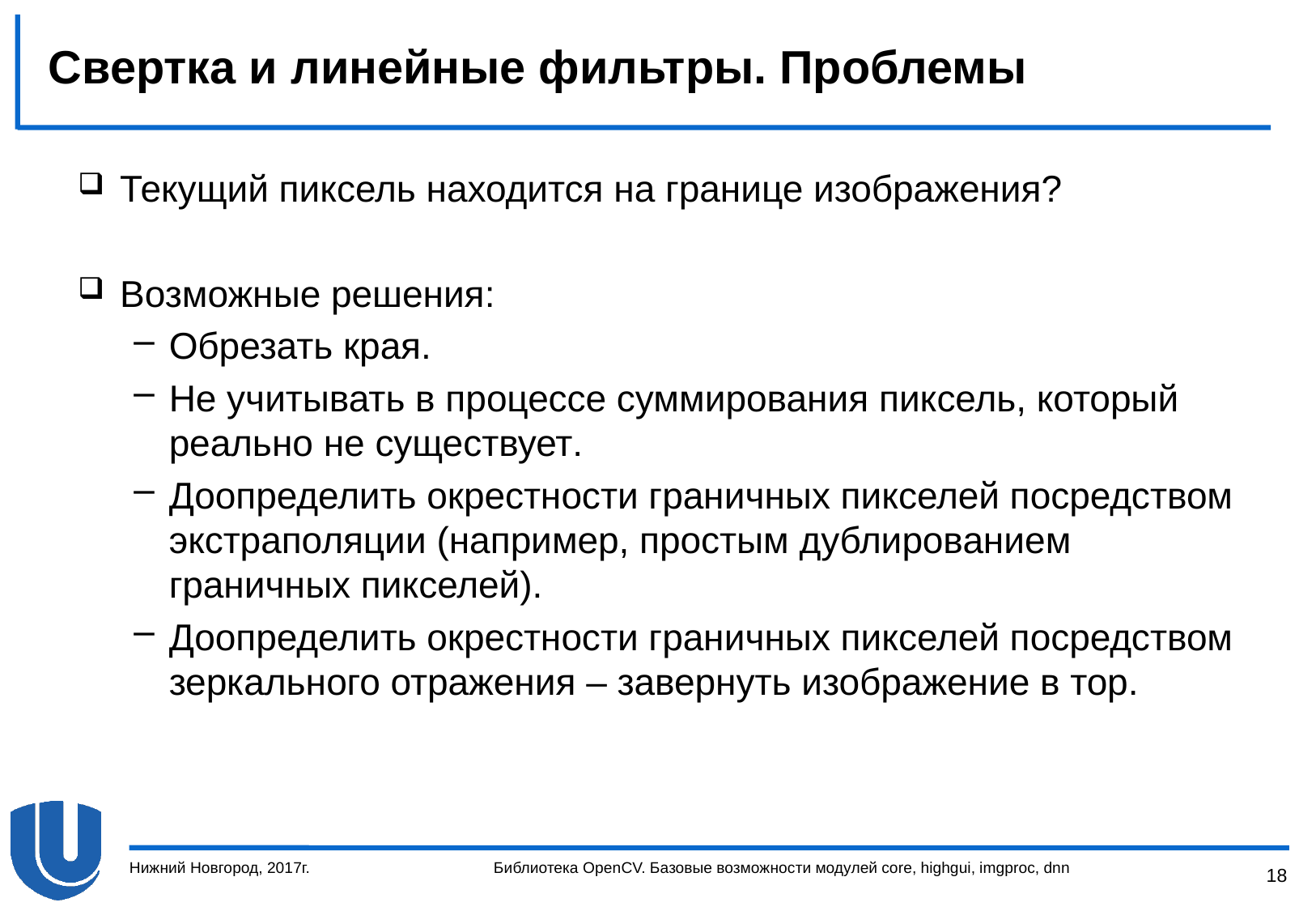

# Cвертка и линейные фильтры. Проблемы
Текущий пиксель находится на границе изображения?

Возможные решения:
Обрезать края.
Не учитывать в процессе суммирования пиксель, который реально не существует.
Доопределить окрестности граничных пикселей посредством экстраполяции (например, простым дублированием граничных пикселей).
Доопределить окрестности граничных пикселей посредством зеркального отражения – завернуть изображение в тор.
Нижний Новгород, 2017г.
Библиотека OpenCV. Базовые возможности модулей core, highgui, imgproc, dnn